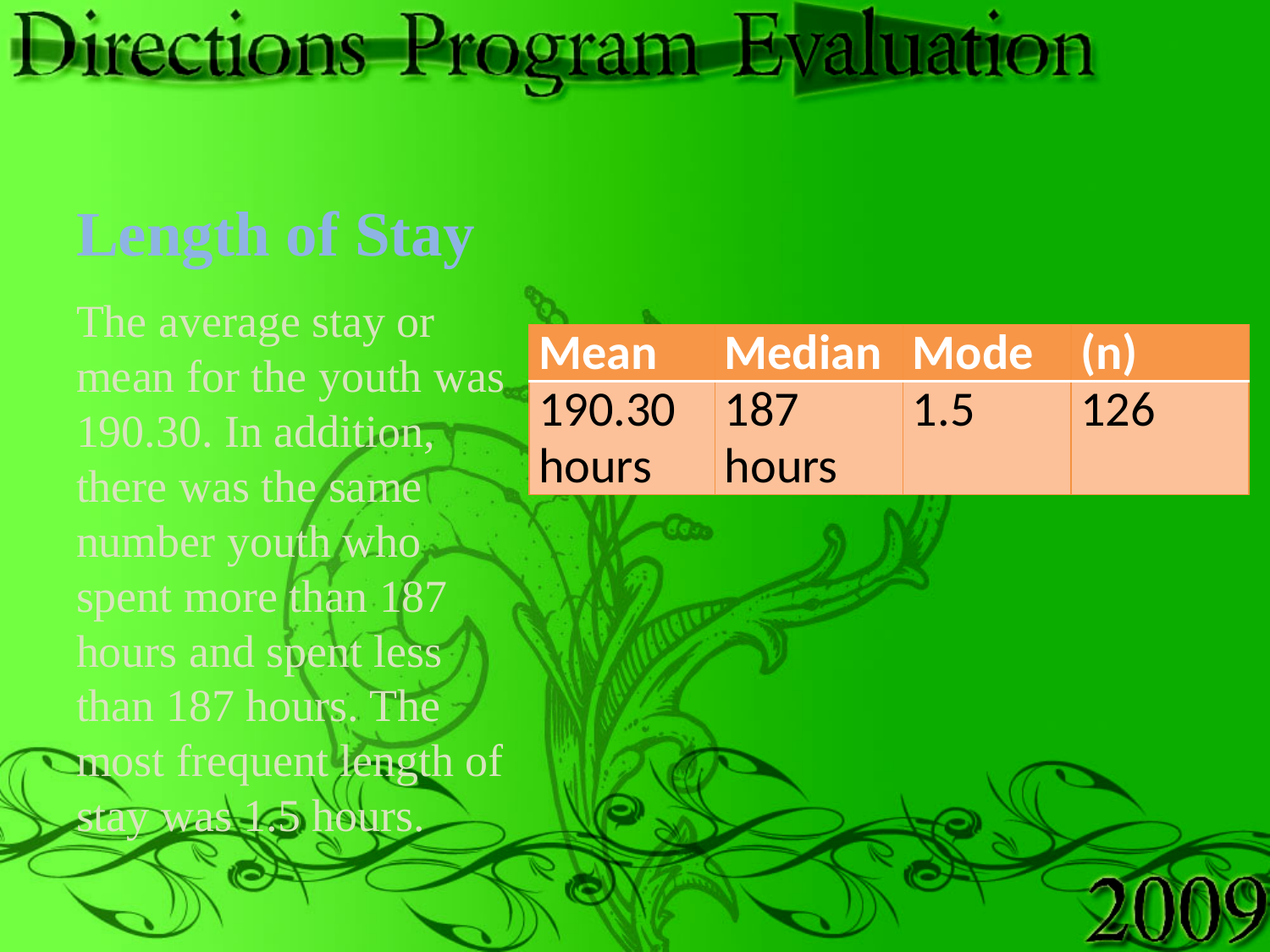

# Length of Stay

The average stay or mean for the youth was 190.30. In addition, there was the same number youth who spent more than 187 hours and spent less than 187 hours. The most frequent length of stay was 1.5 hours.
| Mean | Median | Mode | (n) |
| --- | --- | --- | --- |
| 190.30 hours | 187 hours | 1.5 | 126 |